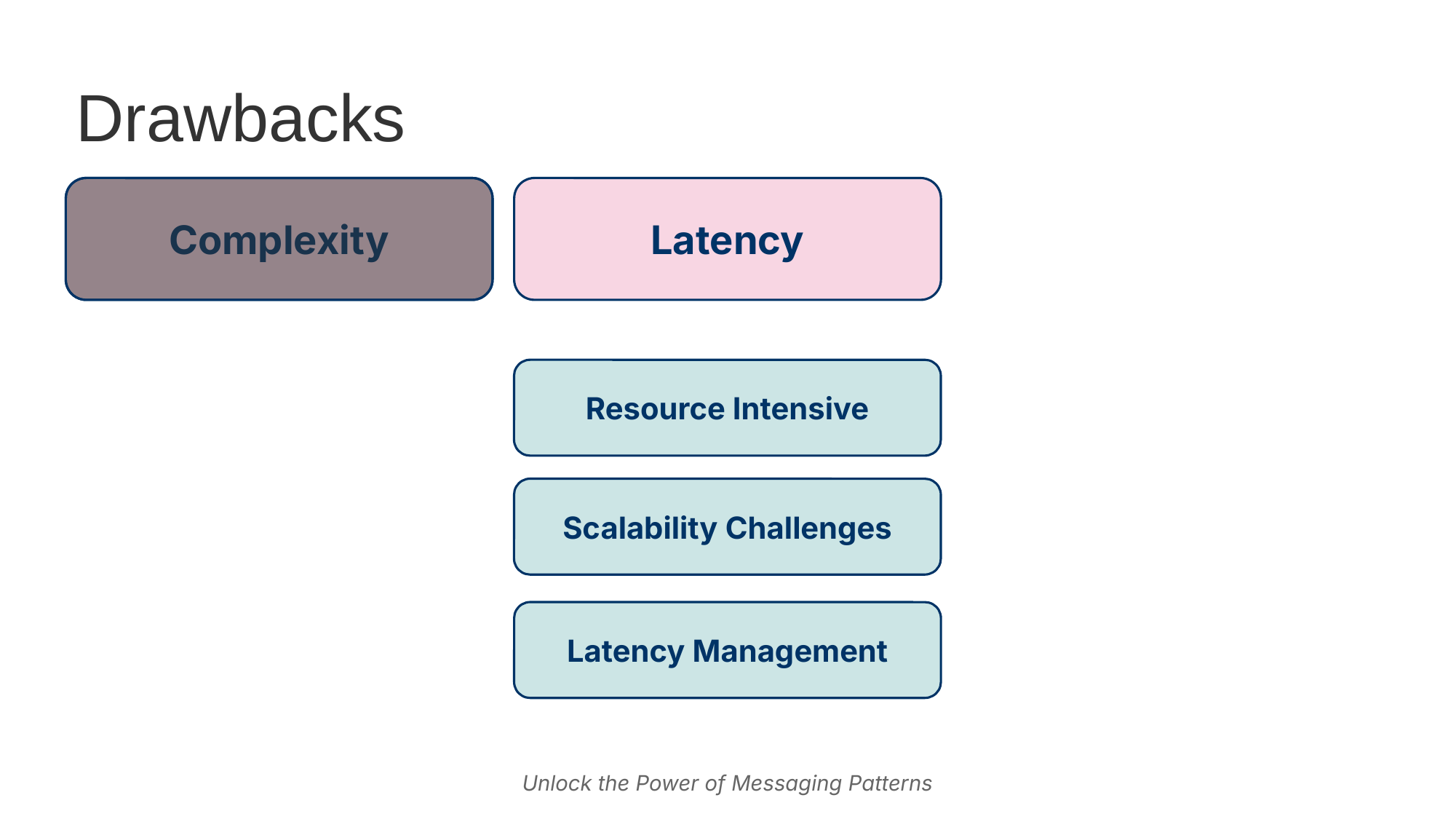

# Drawbacks
Complexity

Latency
Resource Intensive
Scalability Challenges
Latency Management